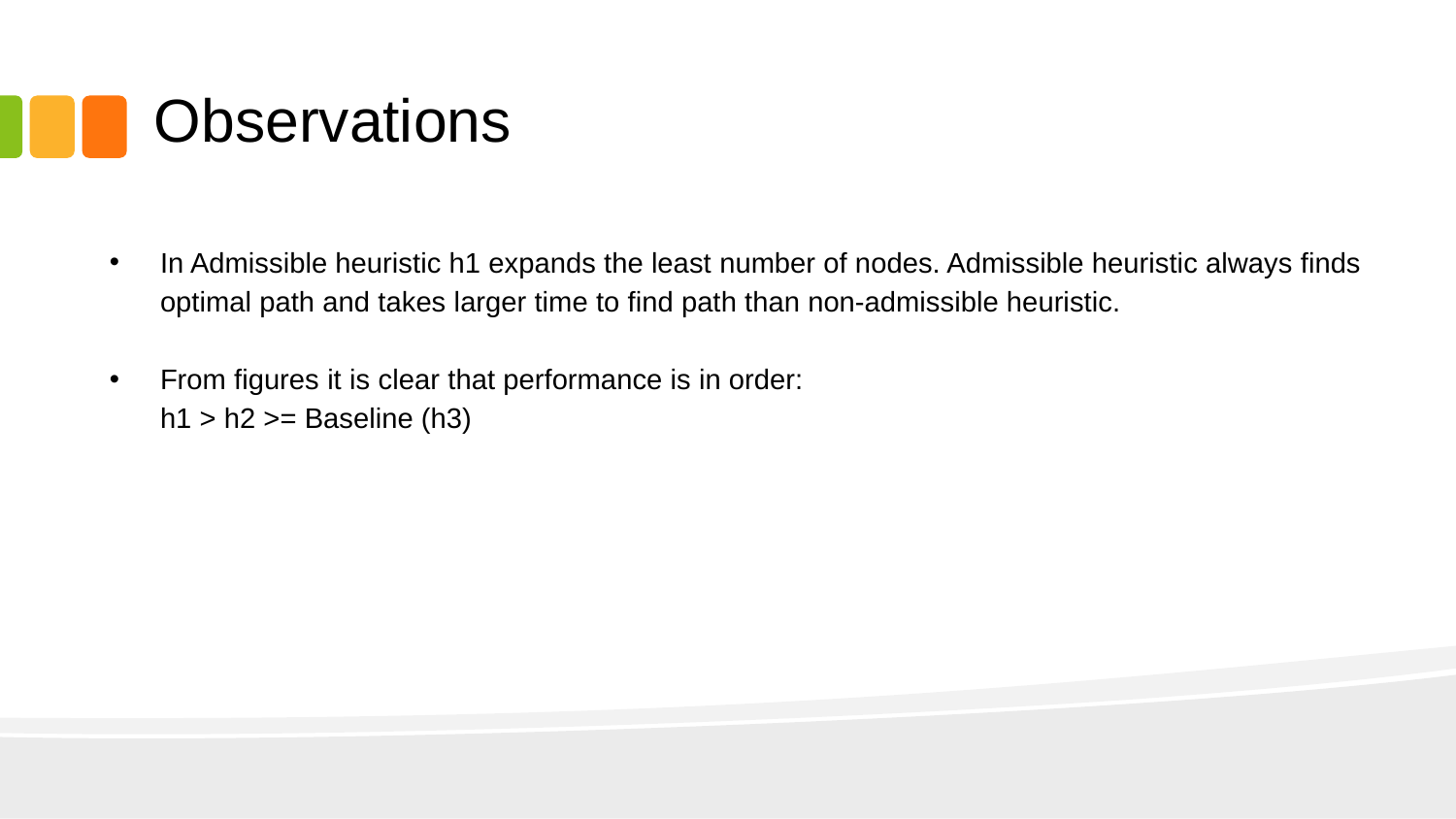

# Observations​

In Admissible heuristic h1 expands the least number of nodes. Admissible heuristic always finds optimal path and takes larger time to find path than non-admissible heuristic.​
​
From figures it is clear that performance is in order:​
h1 > h2 >= Baseline (h3)​
​